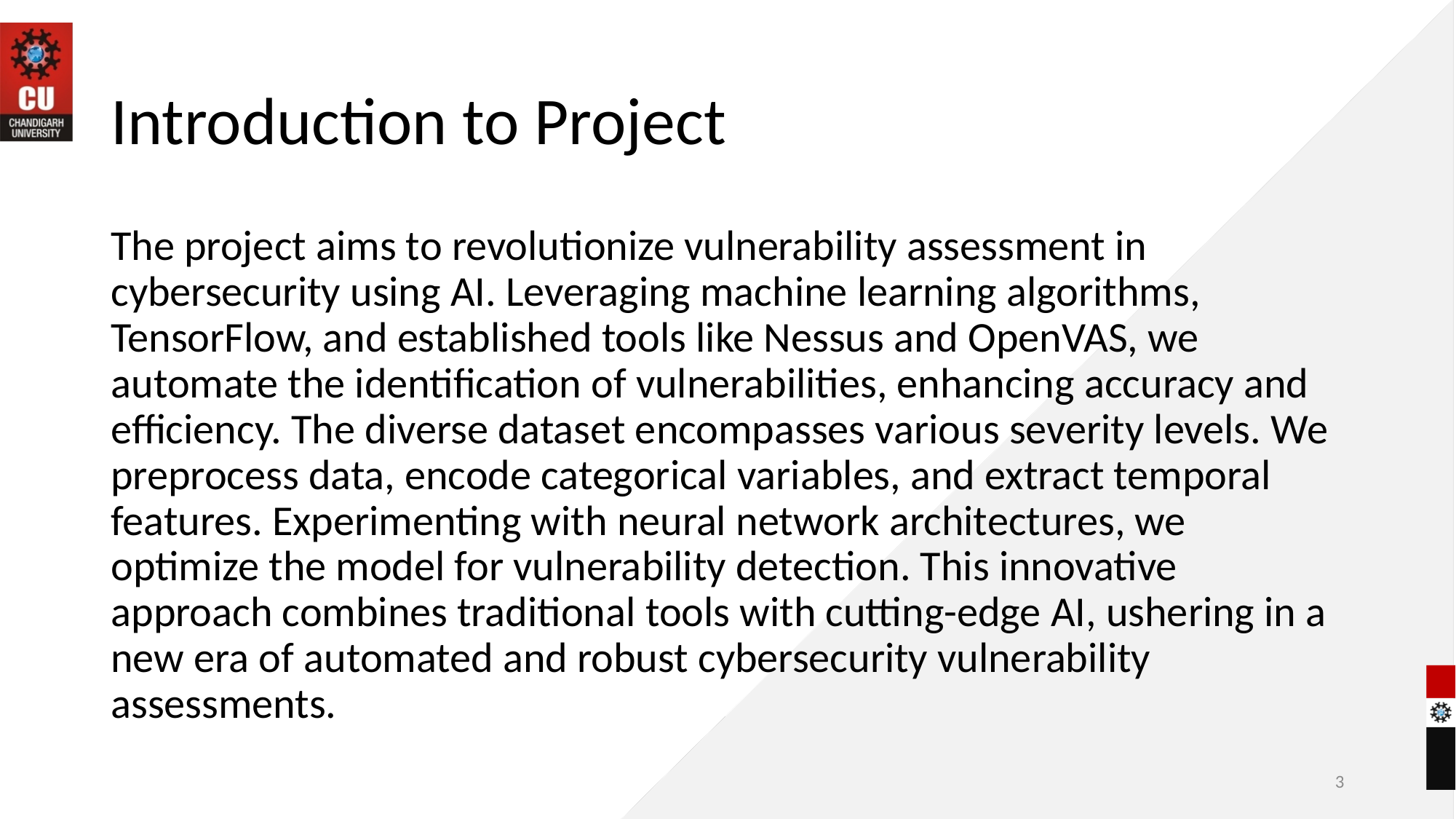

# Introduction to Project
The project aims to revolutionize vulnerability assessment in cybersecurity using AI. Leveraging machine learning algorithms, TensorFlow, and established tools like Nessus and OpenVAS, we automate the identification of vulnerabilities, enhancing accuracy and efficiency. The diverse dataset encompasses various severity levels. We preprocess data, encode categorical variables, and extract temporal features. Experimenting with neural network architectures, we optimize the model for vulnerability detection. This innovative approach combines traditional tools with cutting-edge AI, ushering in a new era of automated and robust cybersecurity vulnerability assessments.
3